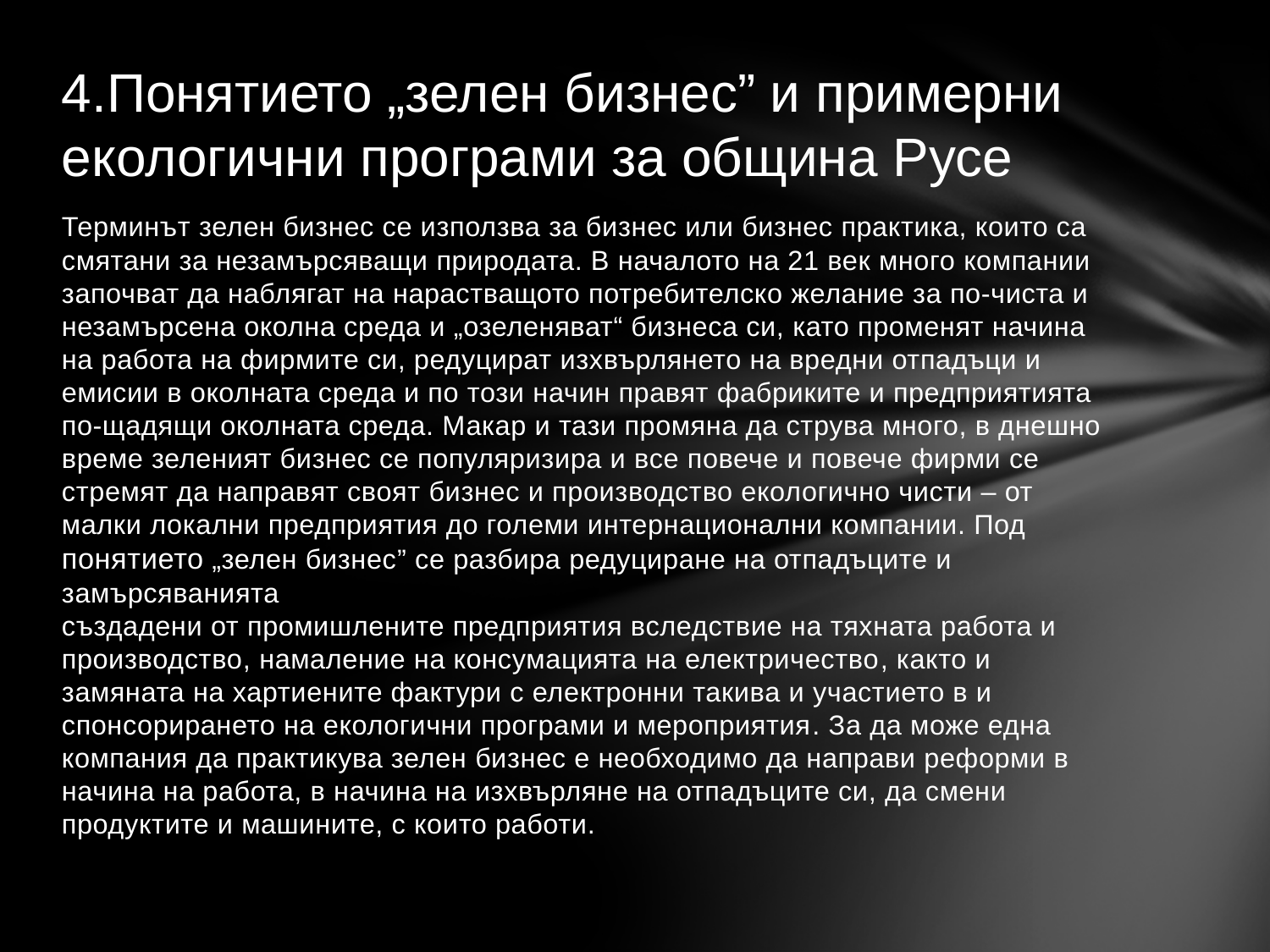

# 4.Понятието „зелен бизнес” и примерни екологични програми за община Русе
Терминът зелен бизнес се използва за бизнес или бизнес практика, които са смятани за незамърсяващи природата. В началото на 21 век много компании започват да наблягат на нарастващото потребителско желание за по-чиста и незамърсена околна среда и „озеленяват“ бизнеса си, като променят начина на работа на фирмите си, редуцират изхвърлянето на вредни отпадъци и емисии в околната среда и по този начин правят фабриките и предприятията по-щадящи околната среда. Макар и тази промяна да струва много, в днешно време зеленият бизнес се популяризира и все повече и повече фирми се стремят да направят своят бизнес и производство екологично чисти – от малки локални предприятия до големи интернационални компании. Под понятието „зелен бизнес” се разбира редуциране на отпадъците и замърсяванията
създадени от промишлените предприятия вследствие на тяхната работа и производство, намаление на консумацията на електричество, както и замяната на хартиените фактури с електронни такива и участието в и спонсорирането на екологични програми и мероприятия. За да може една компания да практикува зелен бизнес е необходимо да направи реформи в начина на работа, в начина на изхвърляне на отпадъците си, да смени продуктите и машините, с които работи.